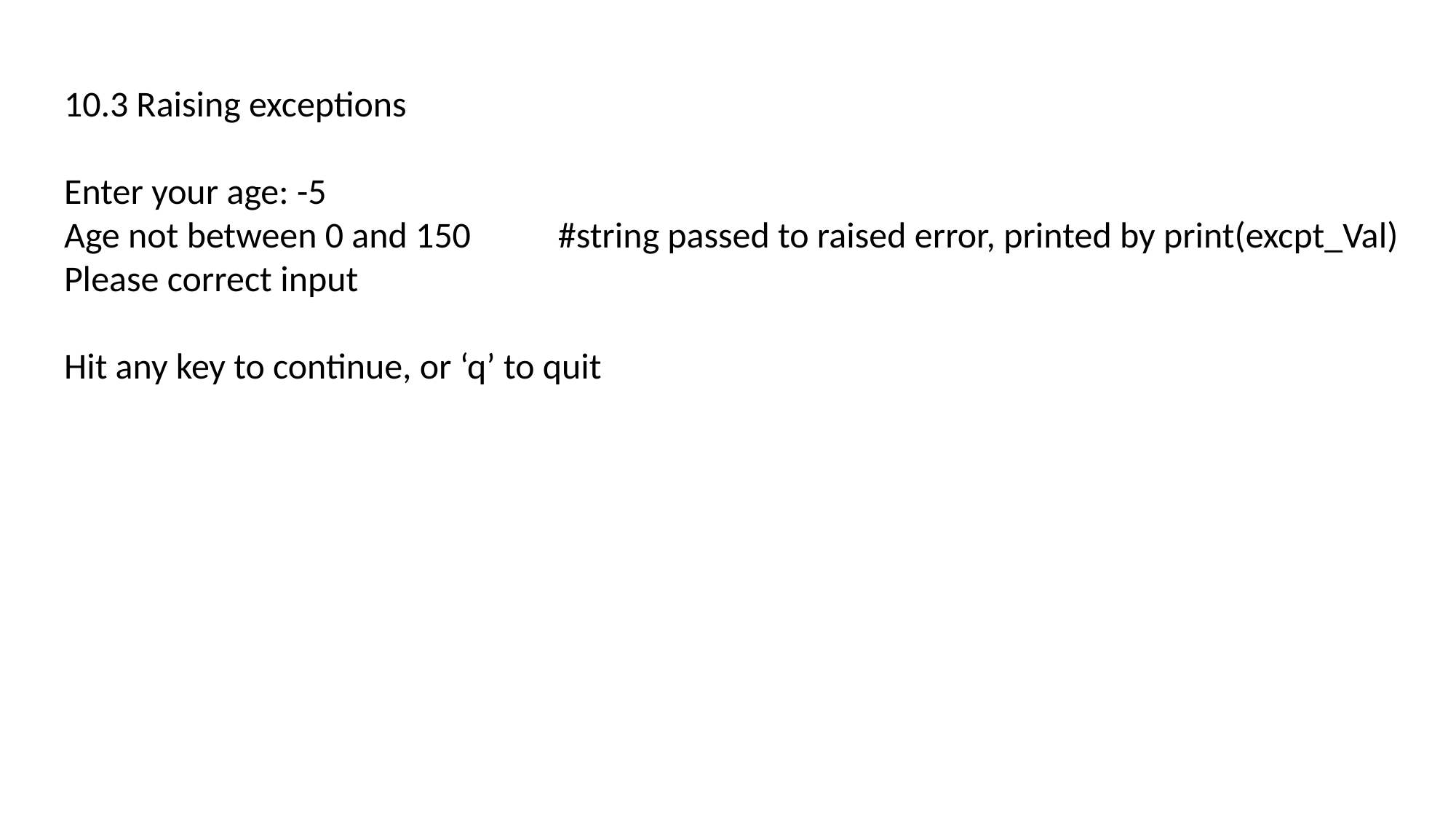

10.3 Raising exceptions

Enter your age: -5
Age not between 0 and 150	       #string passed to raised error, printed by print(excpt_Val)
Please correct input

Hit any key to continue, or ‘q’ to quit